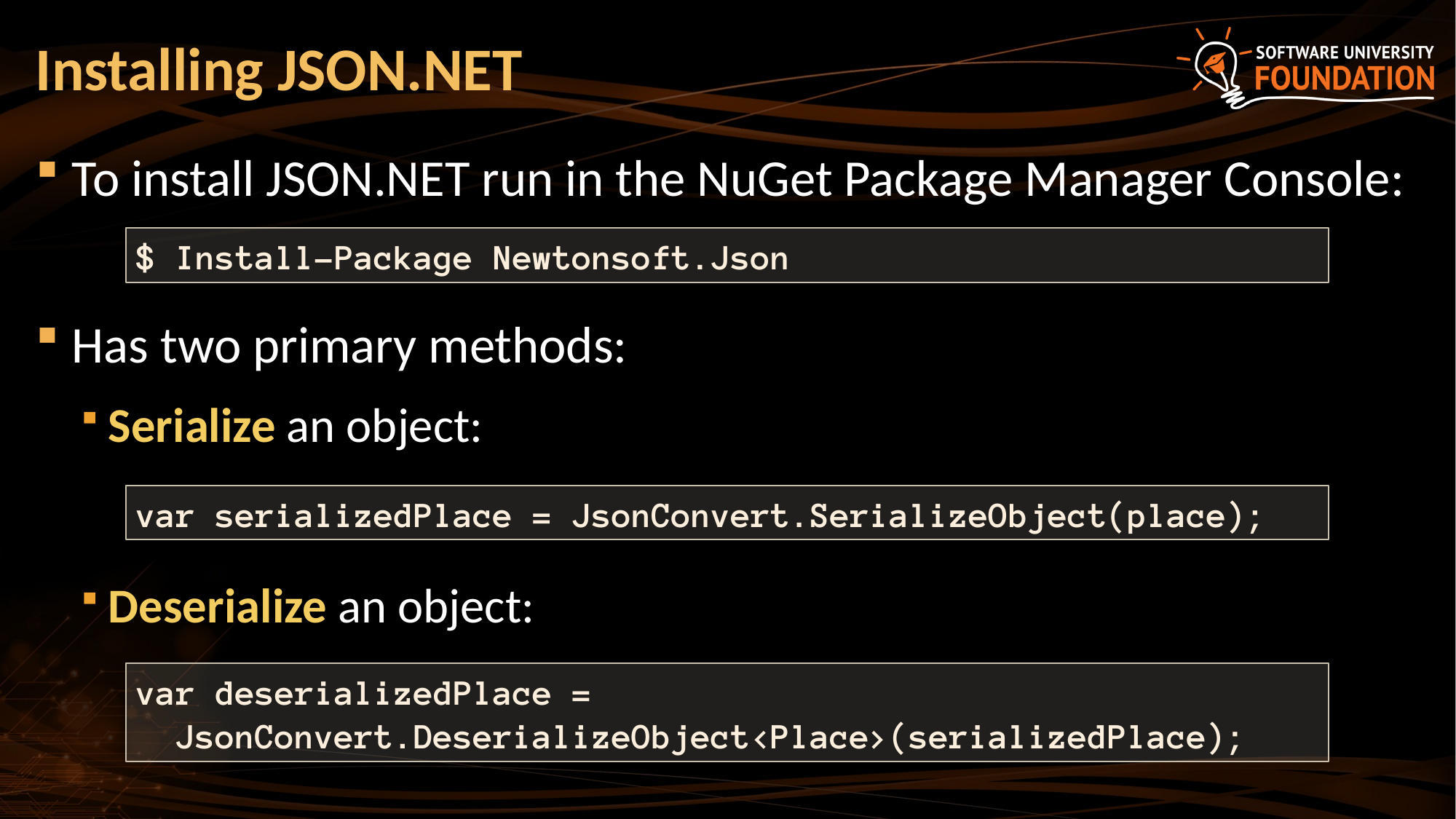

# Installing JSON.NET
To install JSON.NET run in the NuGet Package Manager Console:

Has two primary methods:
Serialize an object:

Deserialize an object:

$ Install-Package Newtonsoft.Json
var serializedPlace = JsonConvert.SerializeObject(place);
var deserializedPlace =
  JsonConvert.DeserializeObject<Place>(serializedPlace);